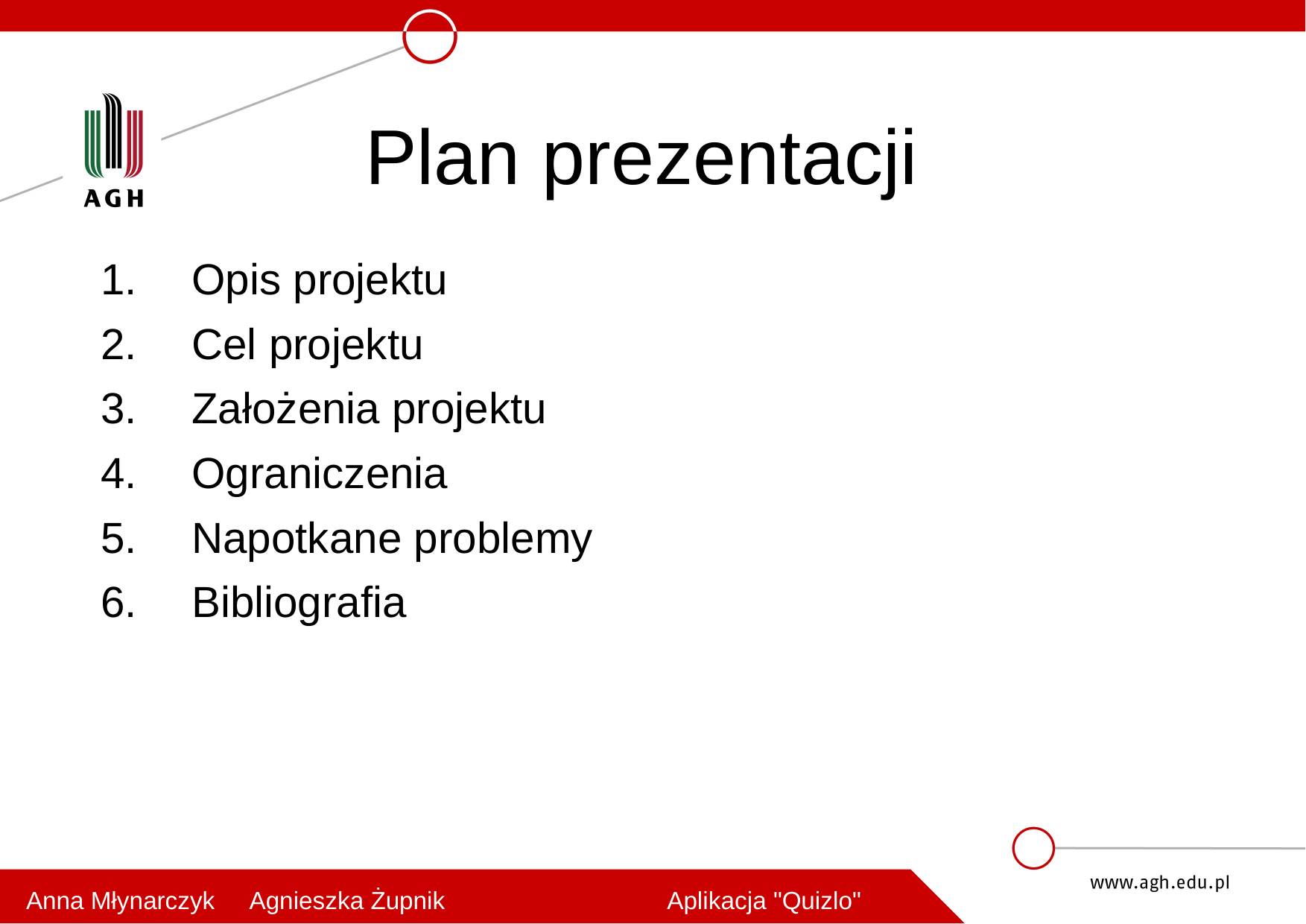

# Plan prezentacji
Opis projektu
Cel projektu
Założenia projektu
Ograniczenia
Napotkane problemy
Bibliografia

Anna Młynarczyk     Agnieszka Żupnik                          Aplikacja "Quizlo"